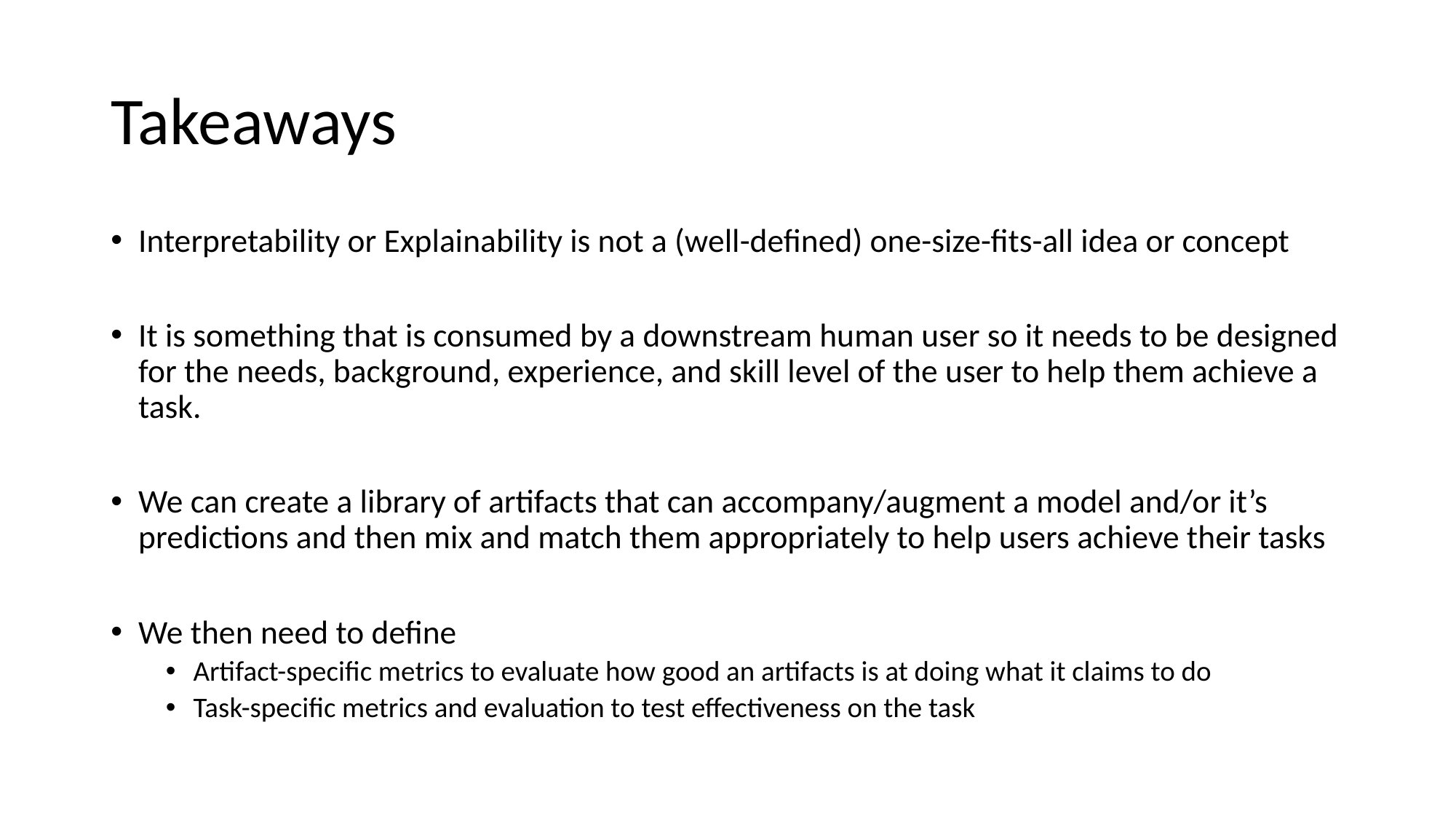

# Takeaways
Interpretability or Explainability is not a (well-defined) one-size-fits-all idea or concept

It is something that is consumed by a downstream human user so it needs to be designed for the needs, background, experience, and skill level of the user to help them achieve a task.

We can create a library of artifacts that can accompany/augment a model and/or it’s predictions and then mix and match them appropriately to help users achieve their tasks

We then need to define
Artifact-specific metrics to evaluate how good an artifacts is at doing what it claims to do
Task-specific metrics and evaluation to test effectiveness on the task